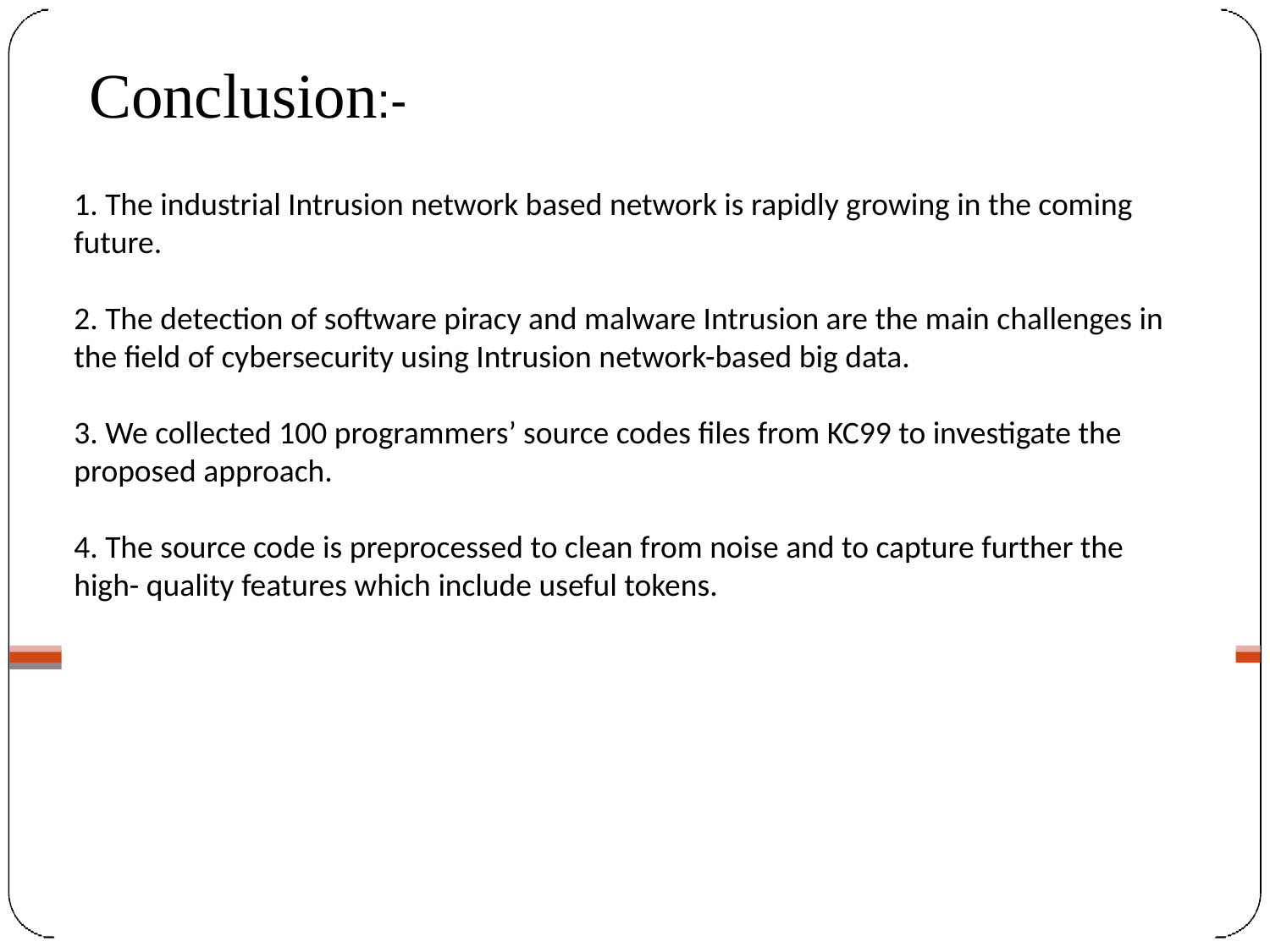

# Conclusion:-
1. The industrial Intrusion network based network is rapidly growing in the coming future.

2. The detection of software piracy and malware Intrusion are the main challenges in the field of cybersecurity using Intrusion network-based big data.

3. We collected 100 programmers’ source codes files from KC99 to investigate the proposed approach.

4. The source code is preprocessed to clean from noise and to capture further the high- quality features which include useful tokens.